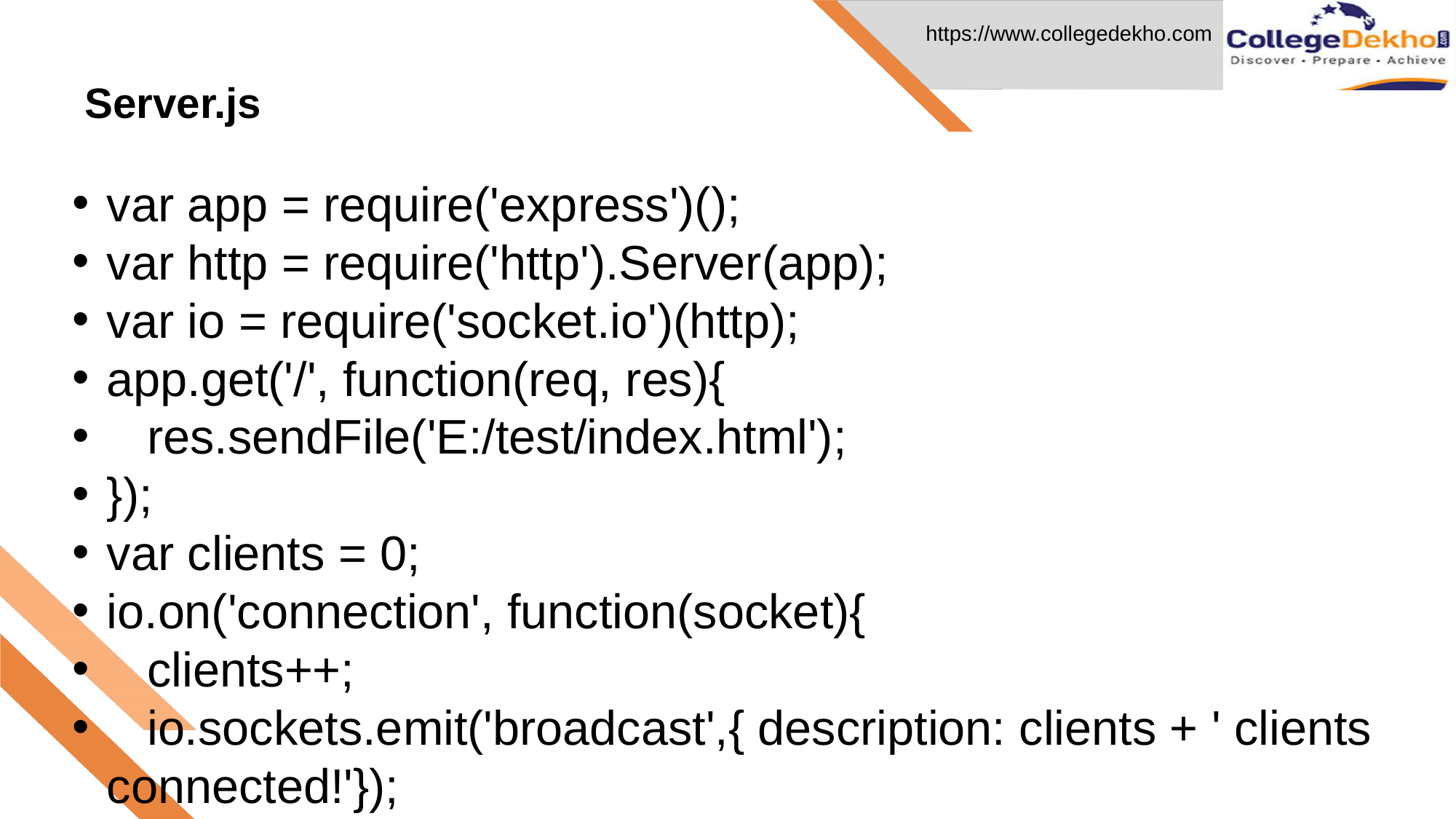

Server.js
# var app = require('express')();
var http = require('http').Server(app);
var io = require('socket.io')(http);
app.get('/', function(req, res){
   res.sendFile('E:/test/index.html');
});
var clients = 0;
io.on('connection', function(socket){
   clients++;
   io.sockets.emit('broadcast',{ description: clients + ' clients connected!'});
   socket.on('disconnect', function () {
      clients--;
      io.sockets.emit('broadcast',{ description: clients + ' clients connected!'});
   });
});
http.listen(3000, function(){ console.log('listening on localhost:3000'); });